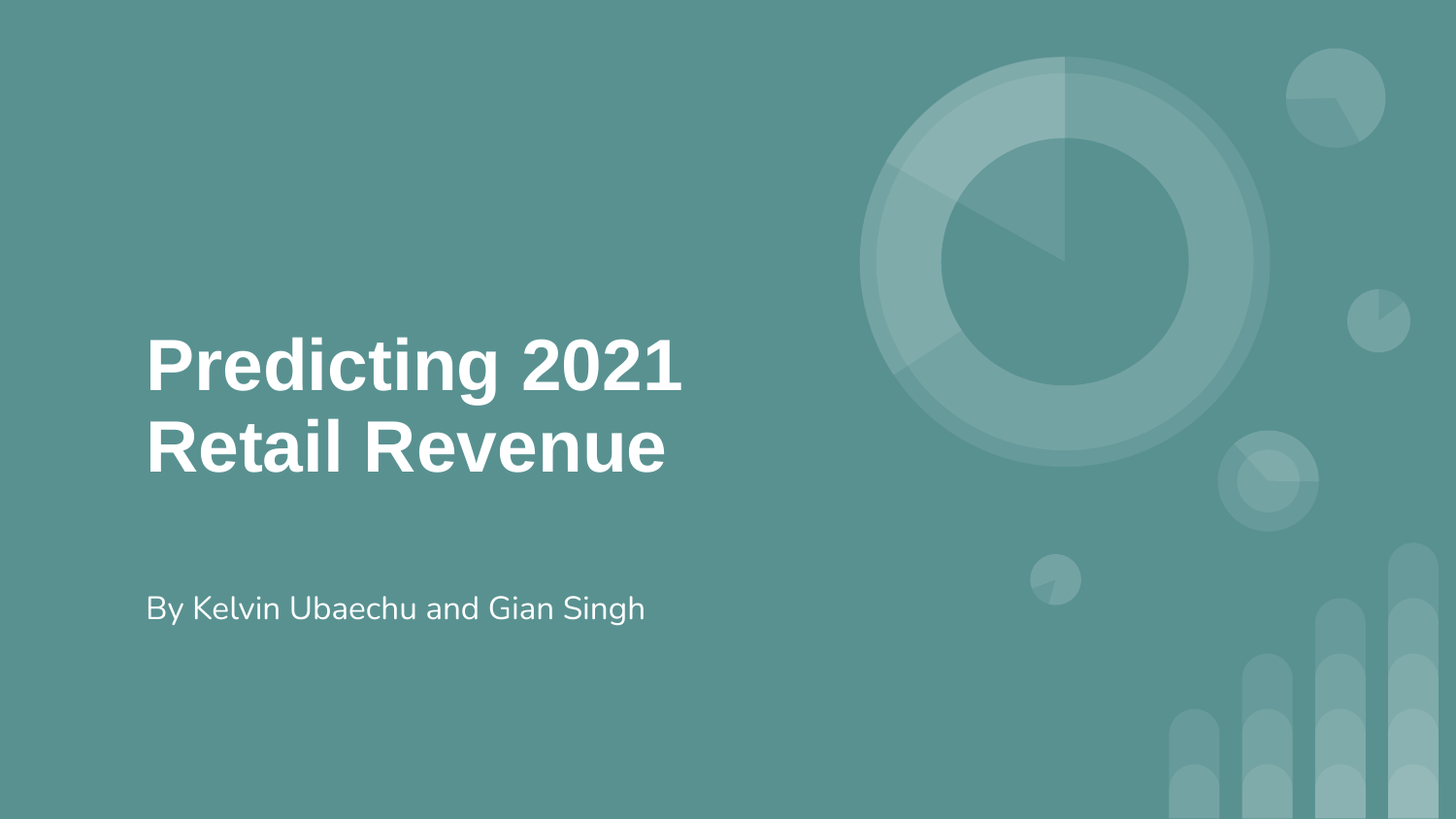

# Predicting 2021 Retail Revenue
By Kelvin Ubaechu and Gian Singh